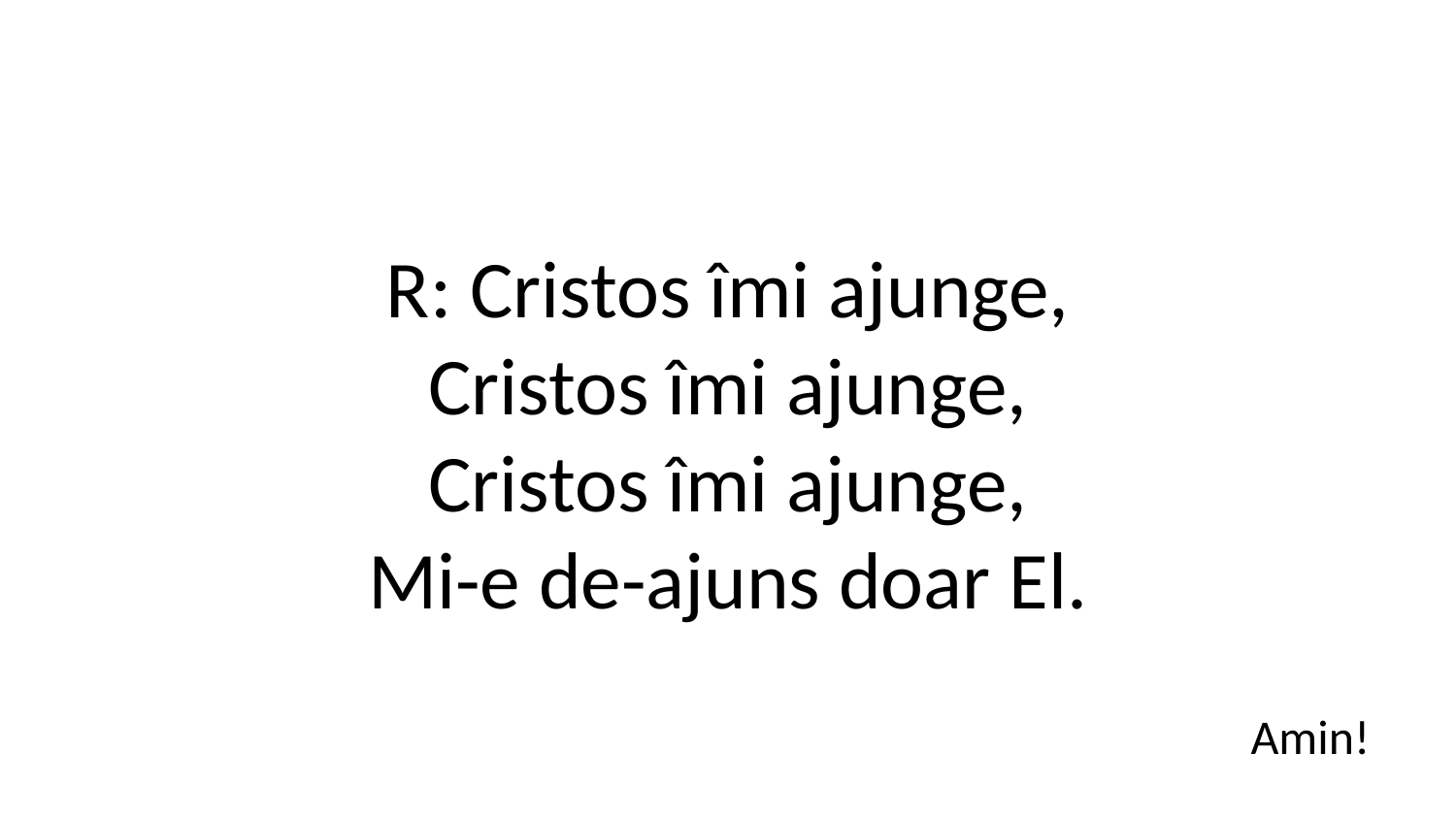

R: Cristos îmi ajunge,
Cristos îmi ajunge,
Cristos îmi ajunge,
Mi-e de-ajuns doar El.

Amin!